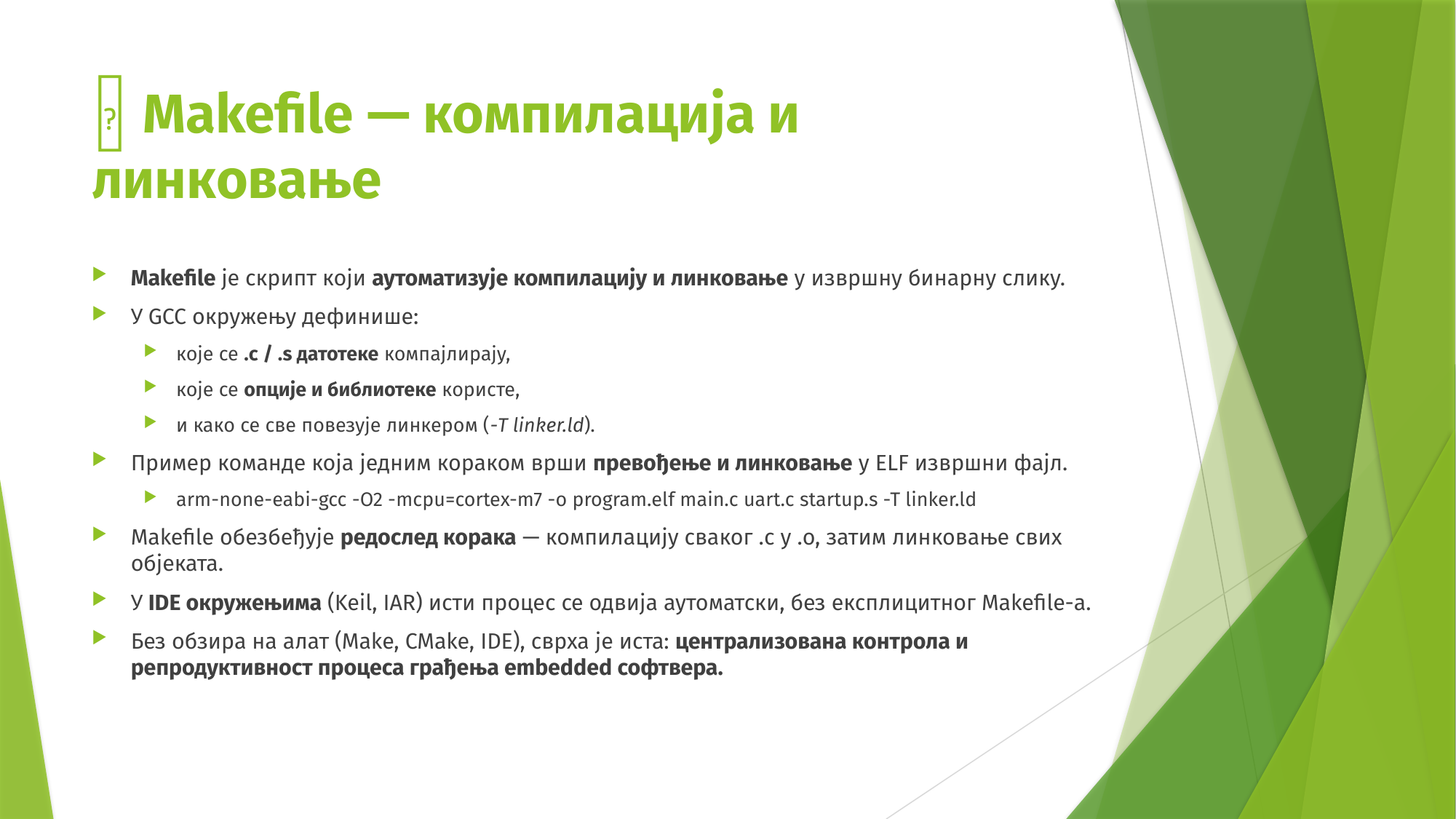

# 🧱 Makefile — компилација и линковање
Makefile је скрипт који аутоматизује компилацију и линковање у извршну бинарну слику.
У GCC окружењу дефинише:
које се .c / .s датотеке компајлирају,
које се опције и библиотеке користе,
и како се све повезује линкером (-T linker.ld).
Пример команде која једним кораком врши превођење и линковање у ELF извршни фајл.
arm-none-eabi-gcc -O2 -mcpu=cortex-m7 -o program.elf main.c uart.c startup.s -T linker.ld
Makefile обезбеђује редослед корака — компилацију сваког .c у .o, затим линковање свих објеката.
У IDE окружењима (Keil, IAR) исти процес се одвија аутоматски, без експлицитног Makefile-а.
Без обзира на алат (Make, CMake, IDE), сврха је иста: централизована контрола и репродуктивност процеса грађења embedded софтвера.